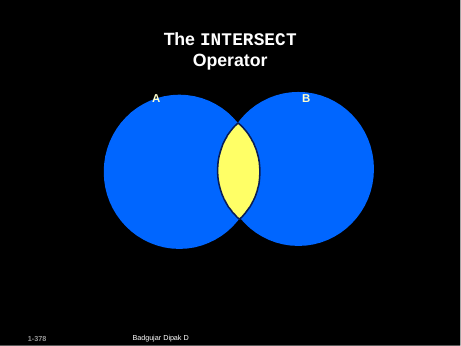

The INTERSECT Operator

A	B

Badgujar Dipak D
1-378